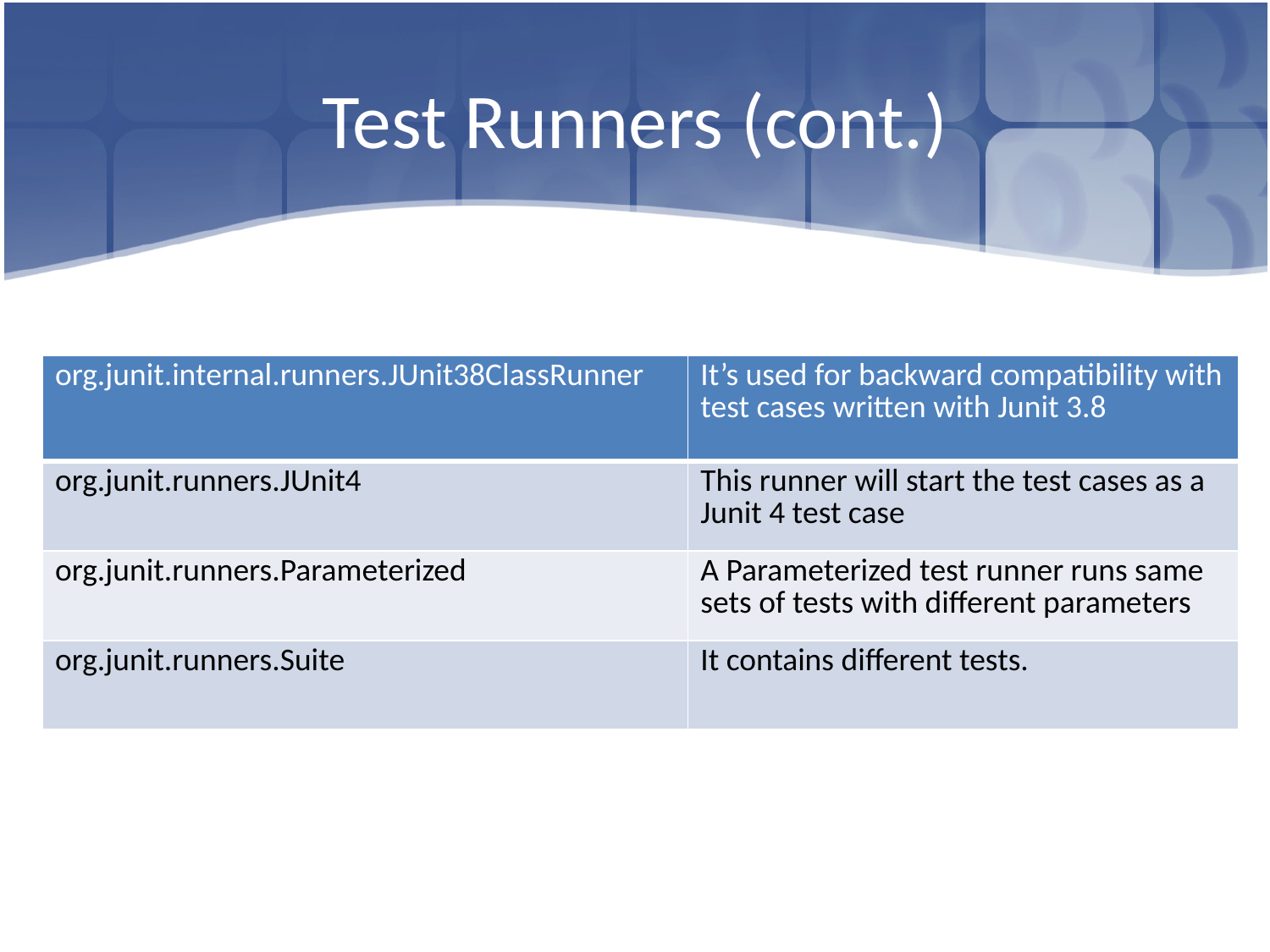

# Test Runners (cont.)
| org.junit.internal.runners.JUnit38ClassRunner | It’s used for backward compatibility with test cases written with Junit 3.8 |
| --- | --- |
| org.junit.runners.JUnit4 | This runner will start the test cases as a Junit 4 test case |
| org.junit.runners.Parameterized | A Parameterized test runner runs same sets of tests with different parameters |
| org.junit.runners.Suite | It contains different tests. |